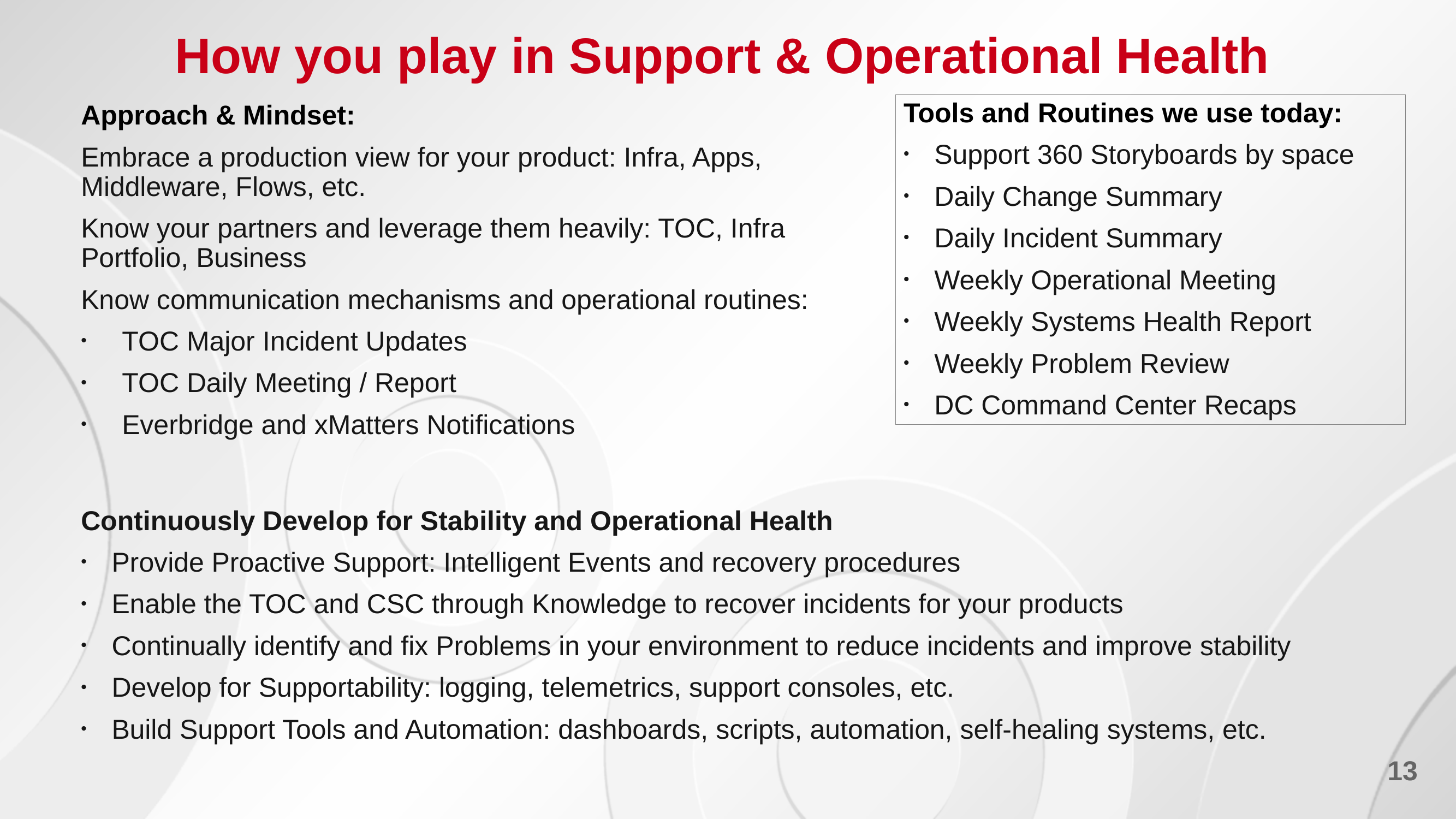

# How you play in Support & Operational Health
Approach & Mindset:
Embrace a production view for your product: Infra, Apps, Middleware, Flows, etc.
Know your partners and leverage them heavily: TOC, Infra Portfolio, Business
Know communication mechanisms and operational routines:
TOC Major Incident Updates
TOC Daily Meeting / Report
Everbridge and xMatters Notifications
Tools and Routines we use today:
Support 360 Storyboards by space
Daily Change Summary
Daily Incident Summary
Weekly Operational Meeting
Weekly Systems Health Report
Weekly Problem Review
DC Command Center Recaps
Continuously Develop for Stability and Operational Health
Provide Proactive Support: Intelligent Events and recovery procedures
Enable the TOC and CSC through Knowledge to recover incidents for your products
Continually identify and fix Problems in your environment to reduce incidents and improve stability
Develop for Supportability: logging, telemetrics, support consoles, etc.
Build Support Tools and Automation: dashboards, scripts, automation, self-healing systems, etc.

13